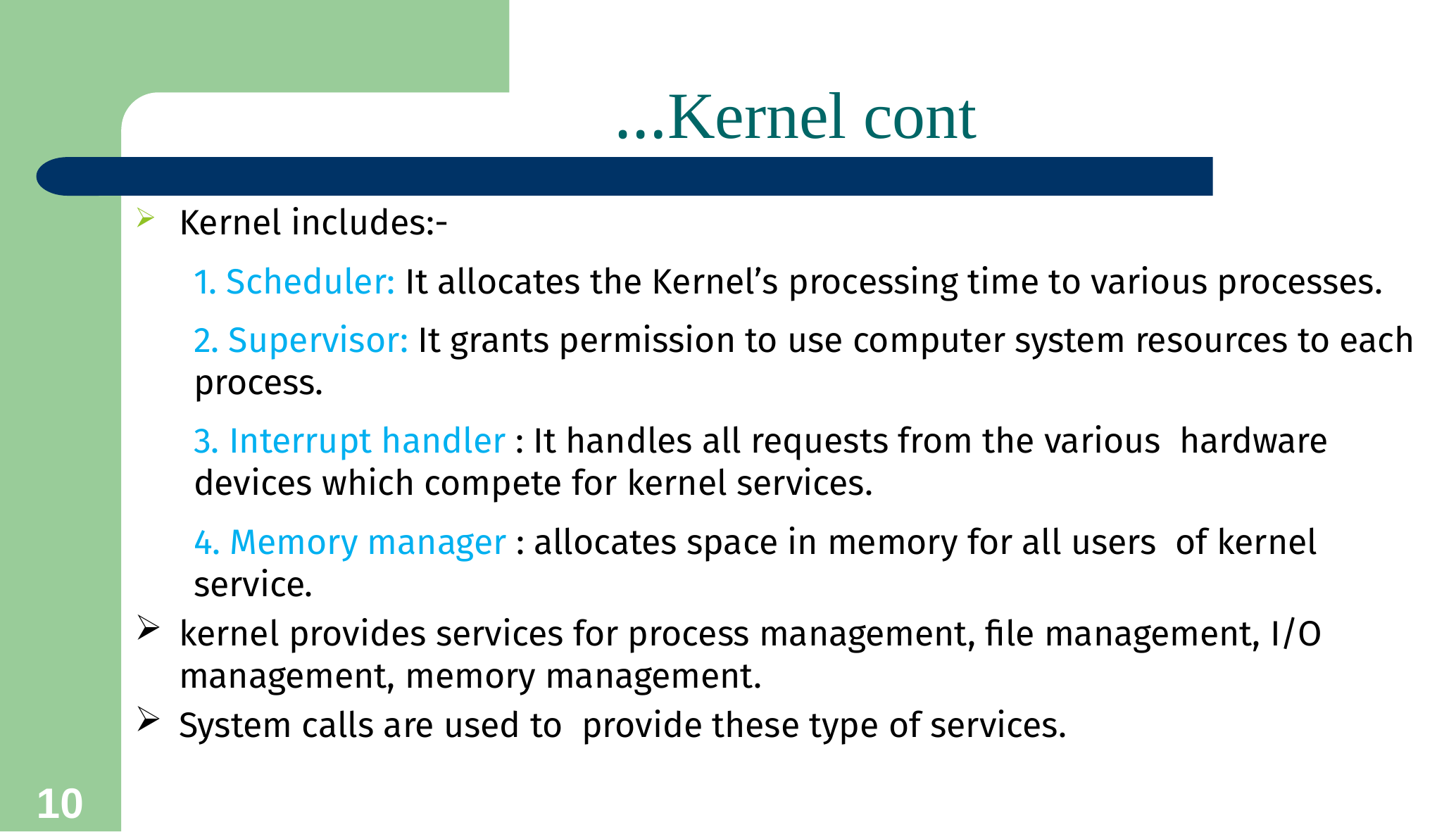

# Kernel cont…
Kernel includes:-
1. Scheduler: It allocates the Kernel’s processing time to various processes.
2. Supervisor: It grants permission to use computer system resources to each process.
3. Interrupt handler : It handles all requests from the various  hardware devices which compete for kernel services.
4. Memory manager : allocates space in memory for all users  of kernel service.
kernel provides services for process management, file management, I/O  management, memory management.
System calls are used to  provide these type of services.